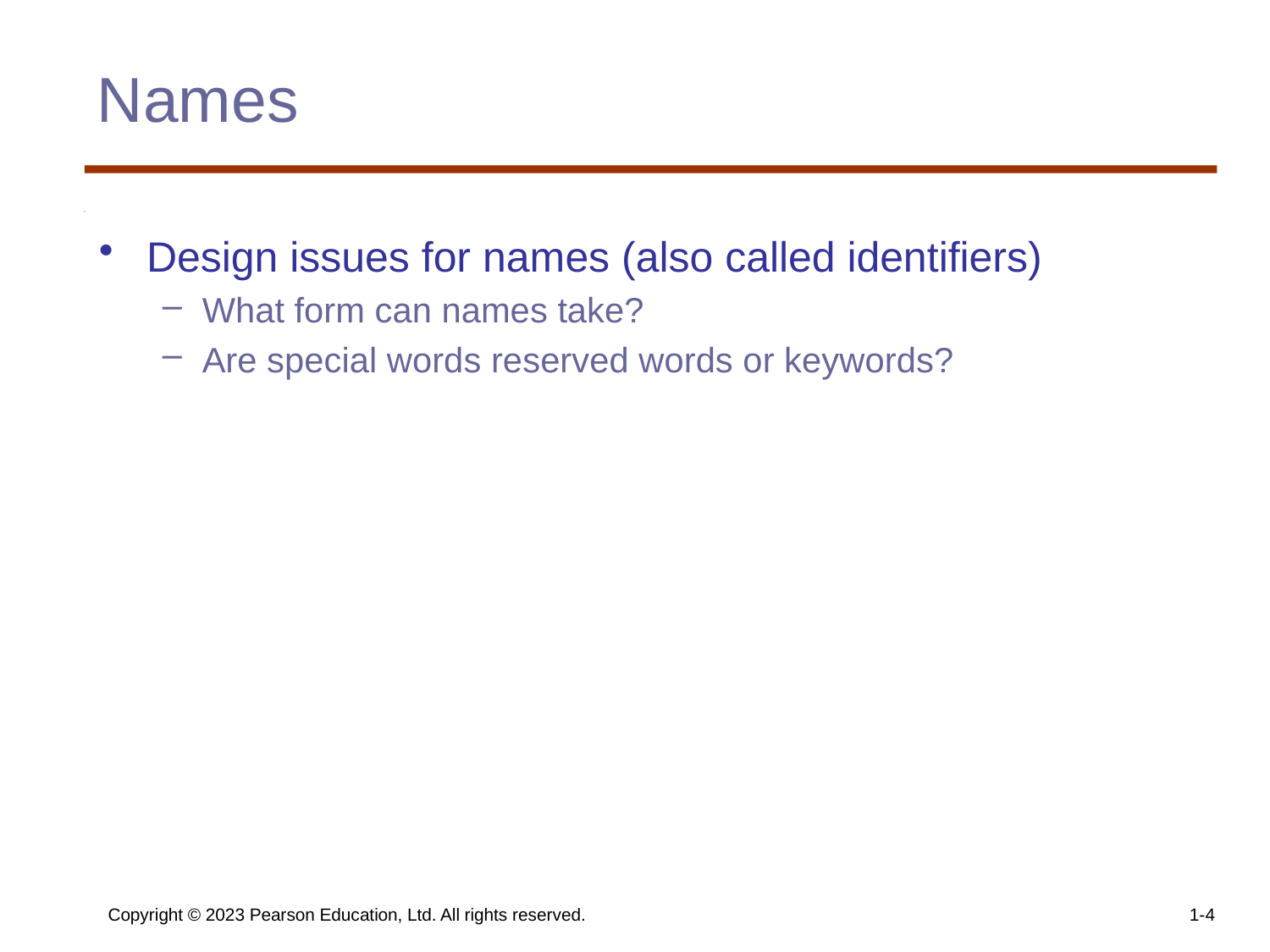

# Names
Design issues for names (also called identifiers)
What form can names take?
Are special words reserved words or keywords?
Copyright © 2023 Pearson Education, Ltd. All rights reserved.
1-4